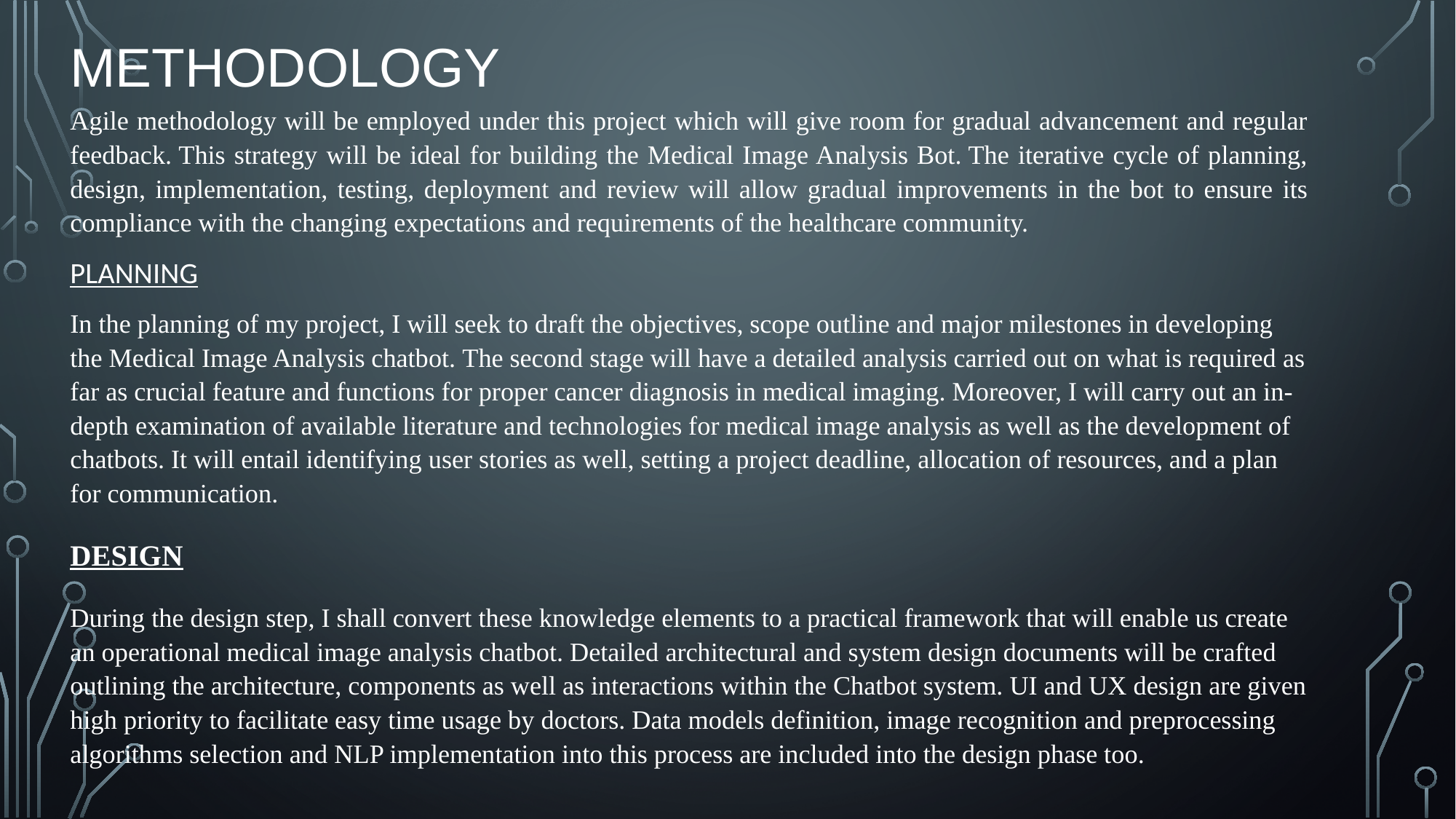

# METHODOLOGY
Agile methodology will be employed under this project which will give room for gradual advancement and regular feedback. This strategy will be ideal for building the Medical Image Analysis Bot. The iterative cycle of planning, design, implementation, testing, deployment and review will allow gradual improvements in the bot to ensure its compliance with the changing expectations and requirements of the healthcare community.
PLANNING
In the planning of my project, I will seek to draft the objectives, scope outline and major milestones in developing the Medical Image Analysis chatbot. The second stage will have a detailed analysis carried out on what is required as far as crucial feature and functions for proper cancer diagnosis in medical imaging. Moreover, I will carry out an in-depth examination of available literature and technologies for medical image analysis as well as the development of chatbots. It will entail identifying user stories as well, setting a project deadline, allocation of resources, and a plan for communication.
DESIGN
During the design step, I shall convert these knowledge elements to a practical framework that will enable us create an operational medical image analysis chatbot. Detailed architectural and system design documents will be crafted outlining the architecture, components as well as interactions within the Chatbot system. UI and UX design are given high priority to facilitate easy time usage by doctors. Data models definition, image recognition and preprocessing algorithms selection and NLP implementation into this process are included into the design phase too.